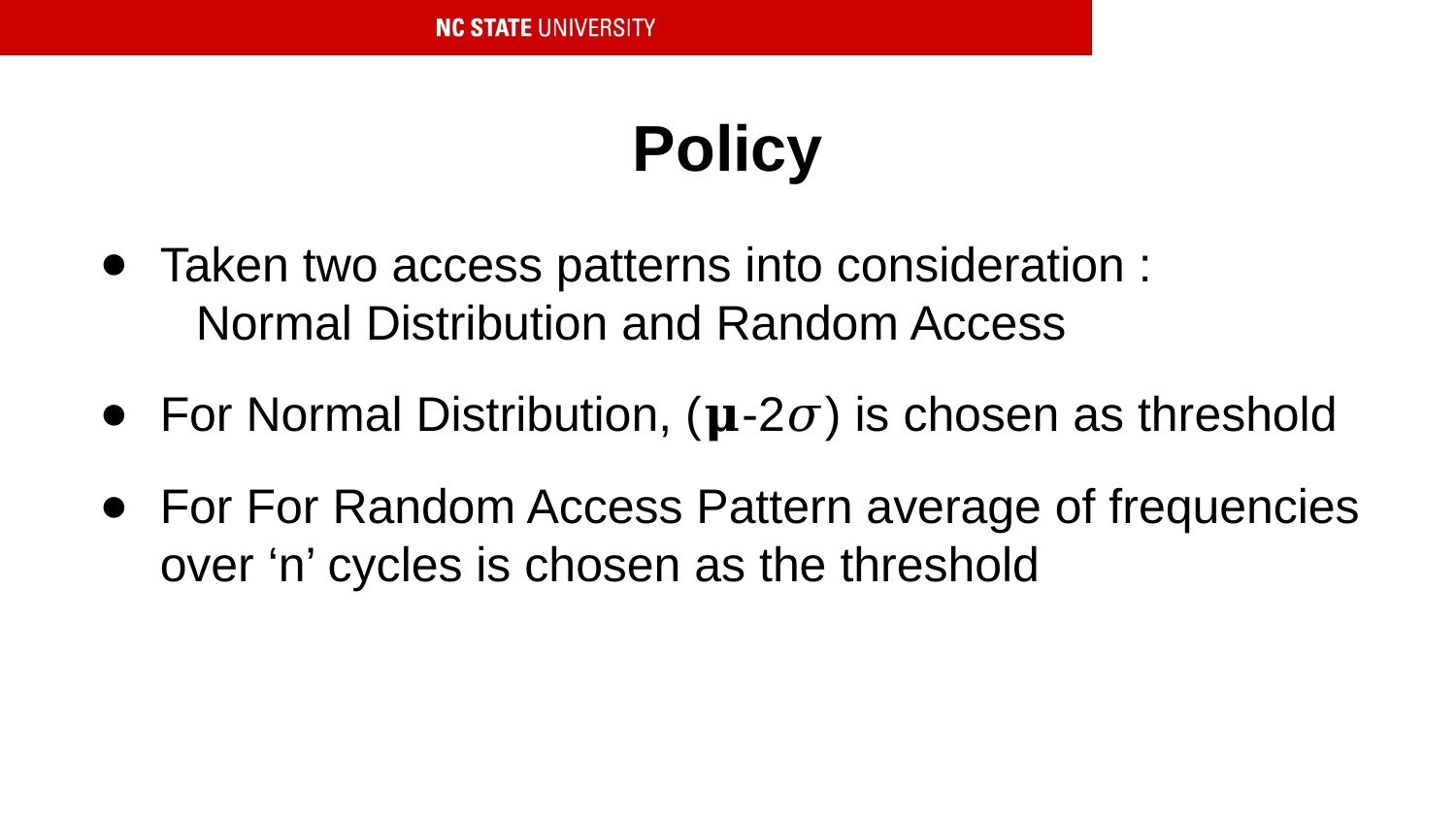

Policy
Taken two access patterns into consideration :
        Normal Distribution and Random Access

For Normal Distribution, (𝛍-2𝜎) is chosen as threshold

For For Random Access Pattern average of frequencies over ‘n’ cycles is chosen as the threshold